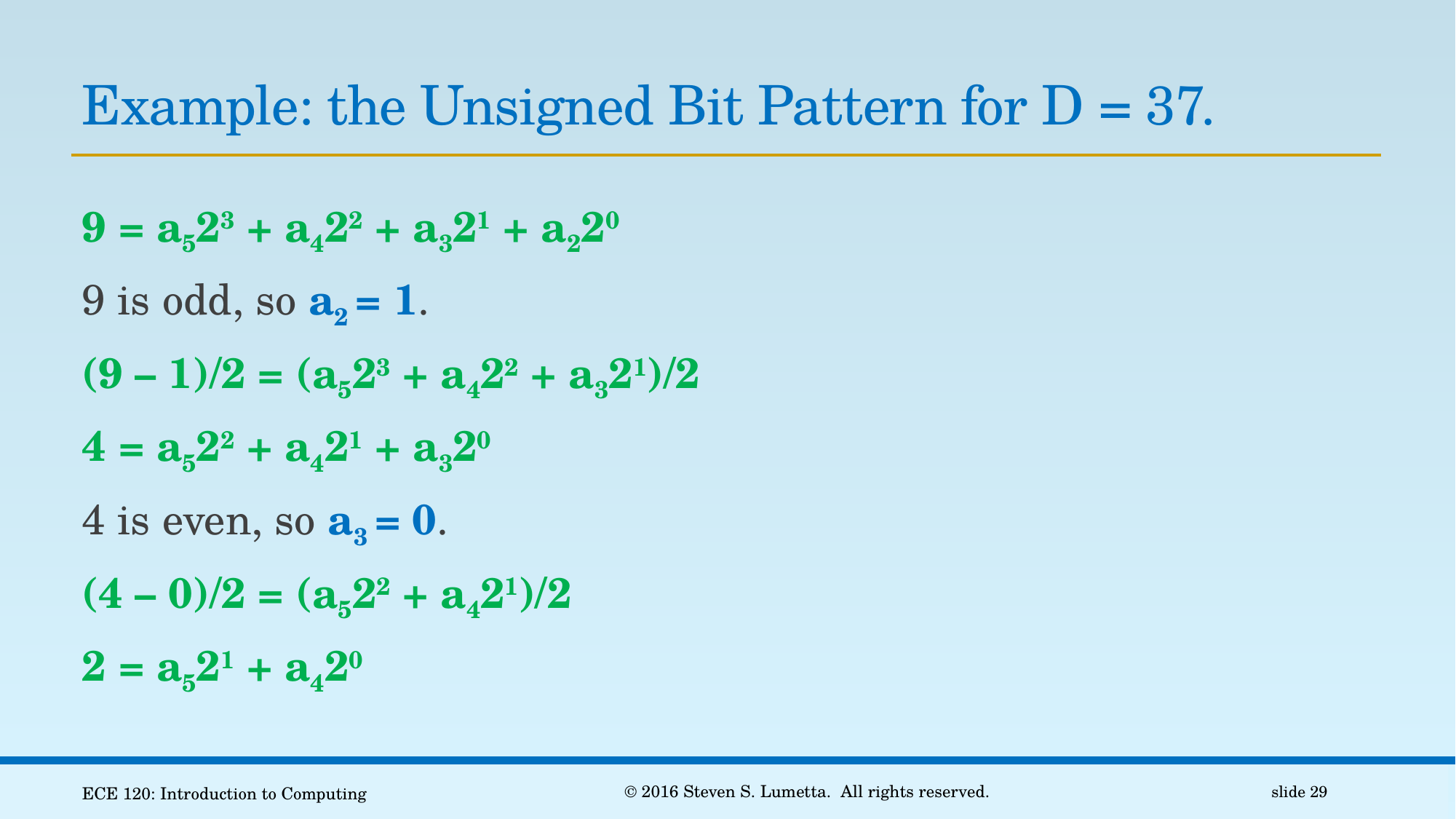

# Example: the Unsigned Bit Pattern for D = 37.
9 = a523 + a422 + a321 + a220
9 is odd, so a2 = 1.
(9 – 1)/2 = (a523 + a422 + a321)/2
4 = a522 + a421 + a320
4 is even, so a3 = 0.
(4 – 0)/2 = (a522 + a421)/2
2 = a521 + a420

ECE 120: Introduction to Computing
© 2016 Steven S. Lumetta.  All rights reserved.
slide 29